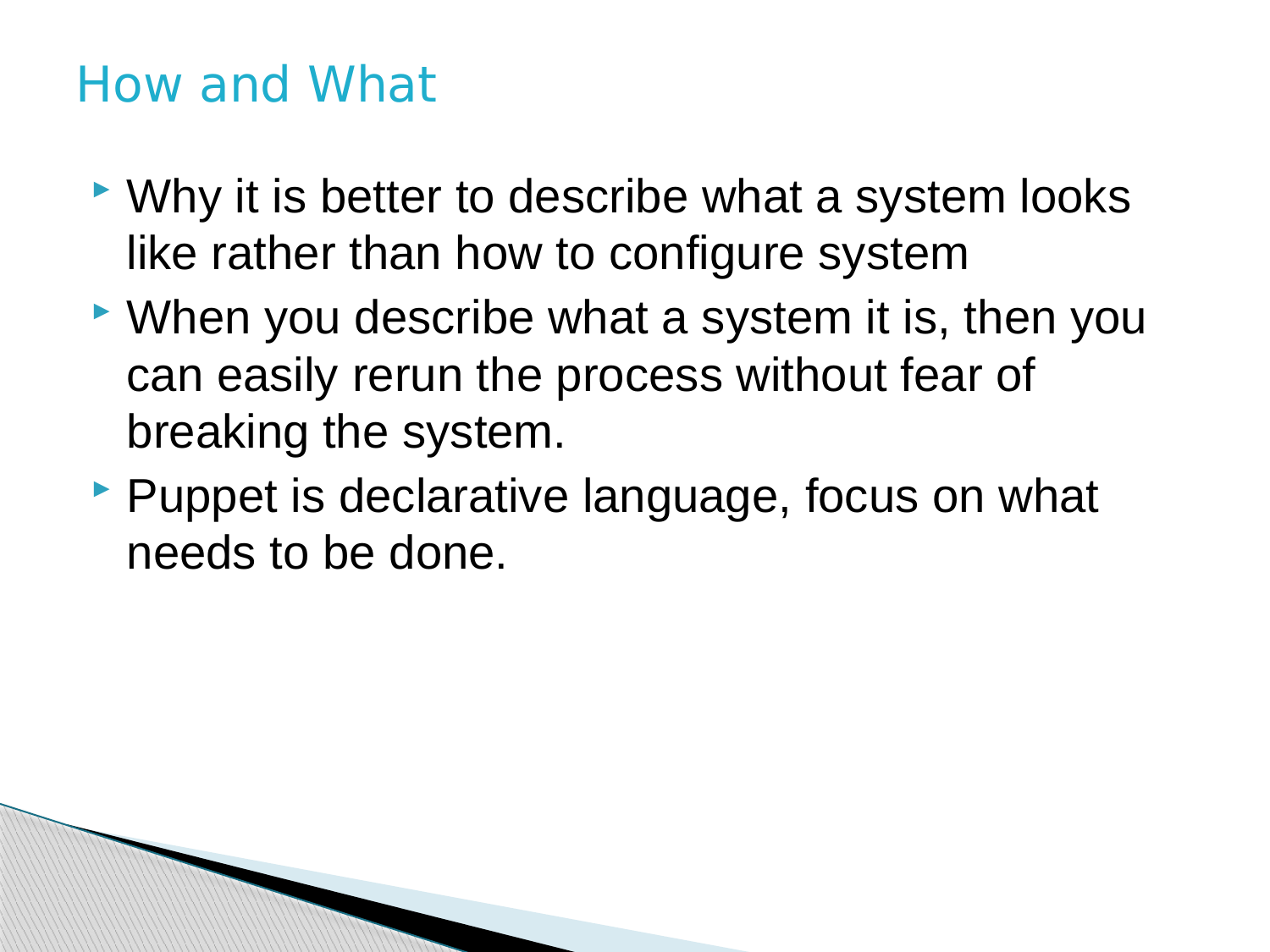

# How and What
Why it is better to describe what a system looks like rather than how to configure system
When you describe what a system it is, then you can easily rerun the process without fear of breaking the system.
Puppet is declarative language, focus on what needs to be done.